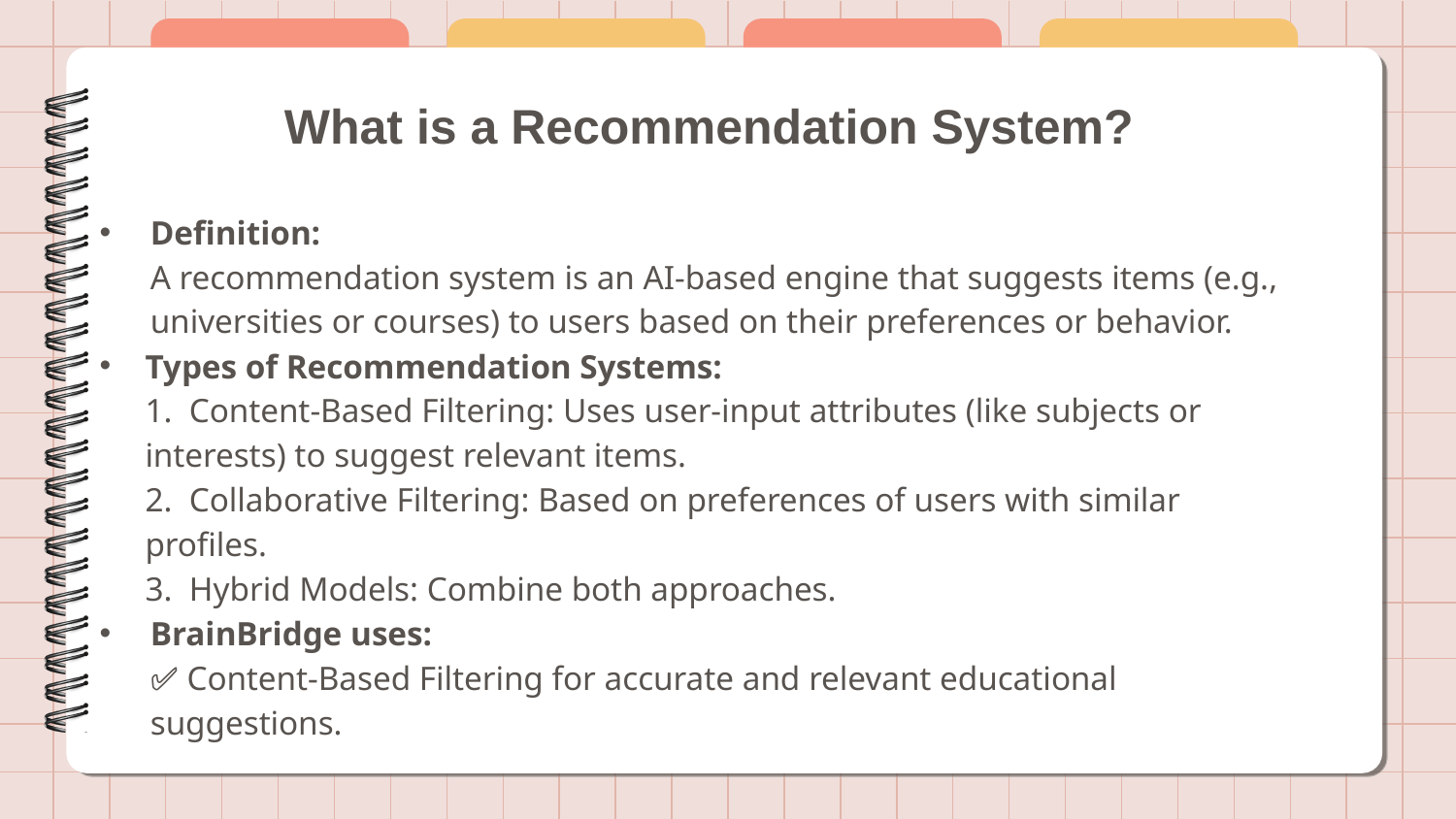

# What is a Recommendation System?
Definition:
A recommendation system is an AI-based engine that suggests items (e.g., universities or courses) to users based on their preferences or behavior.
Types of Recommendation Systems:
1.  Content-Based Filtering: Uses user-input attributes (like subjects or interests) to suggest relevant items.
2.  Collaborative Filtering: Based on preferences of users with similar profiles.
3.  Hybrid Models: Combine both approaches.
BrainBridge uses:
✅ Content-Based Filtering for accurate and relevant educational suggestions.